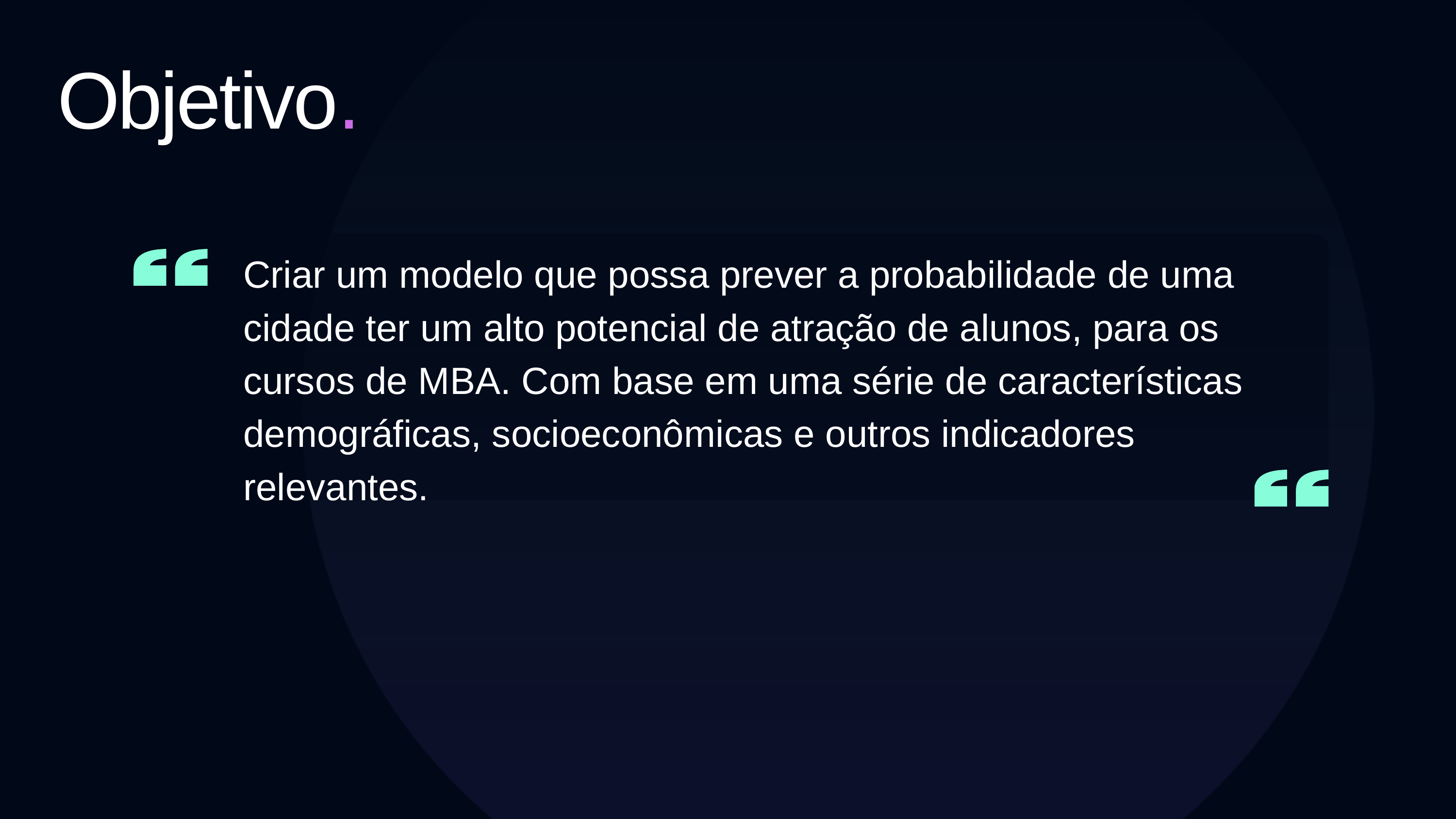

Objetivo.

Criar um modelo que possa prever a probabilidade de uma cidade ter um alto potencial de atração de alunos, para os cursos de MBA. Com base em uma série de características demográficas, socioeconômicas e outros indicadores relevantes.